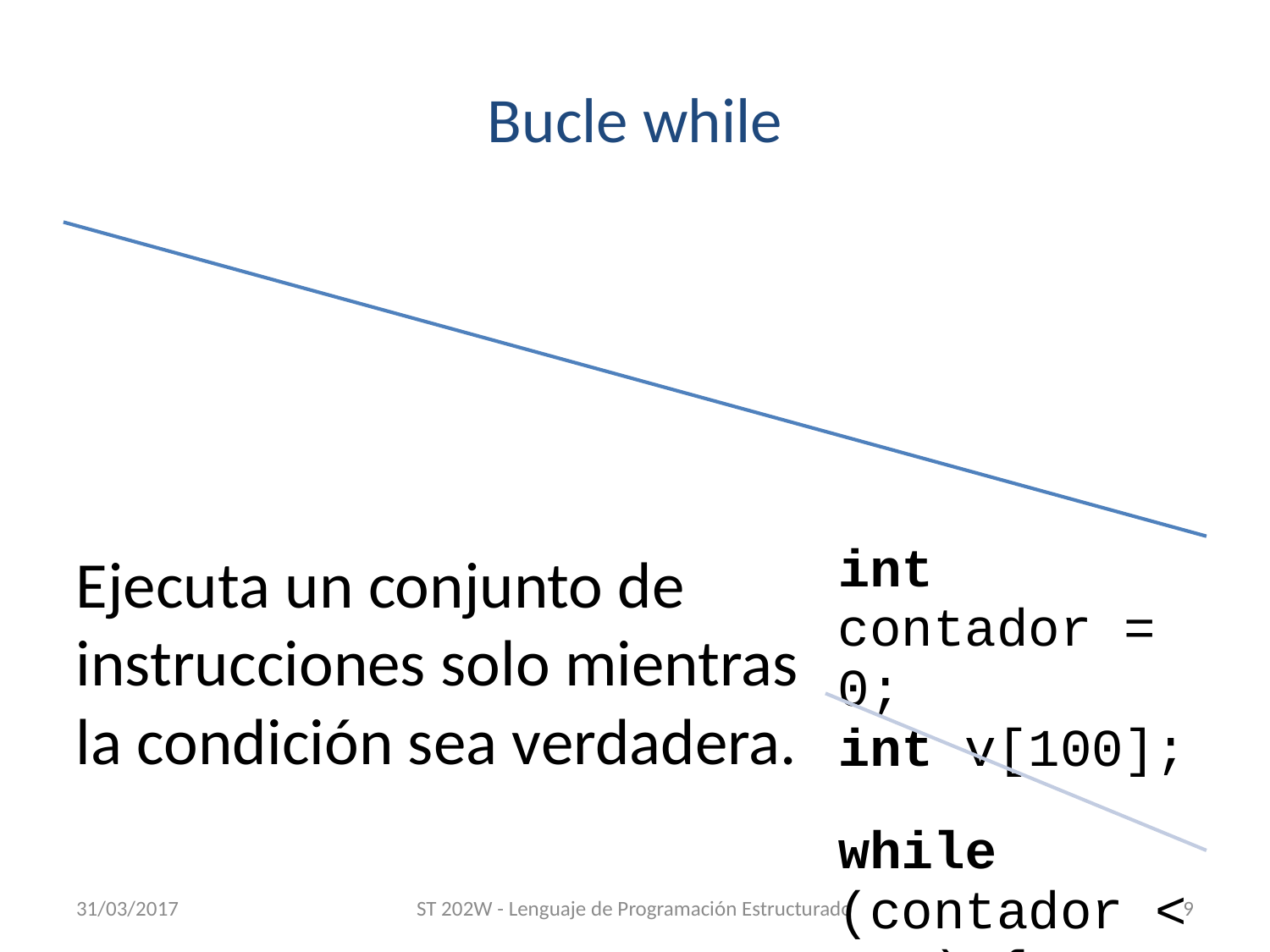

# Bucle while
int v[100];
31/03/2017
ST 202W - Lenguaje de Programación Estructurado
9